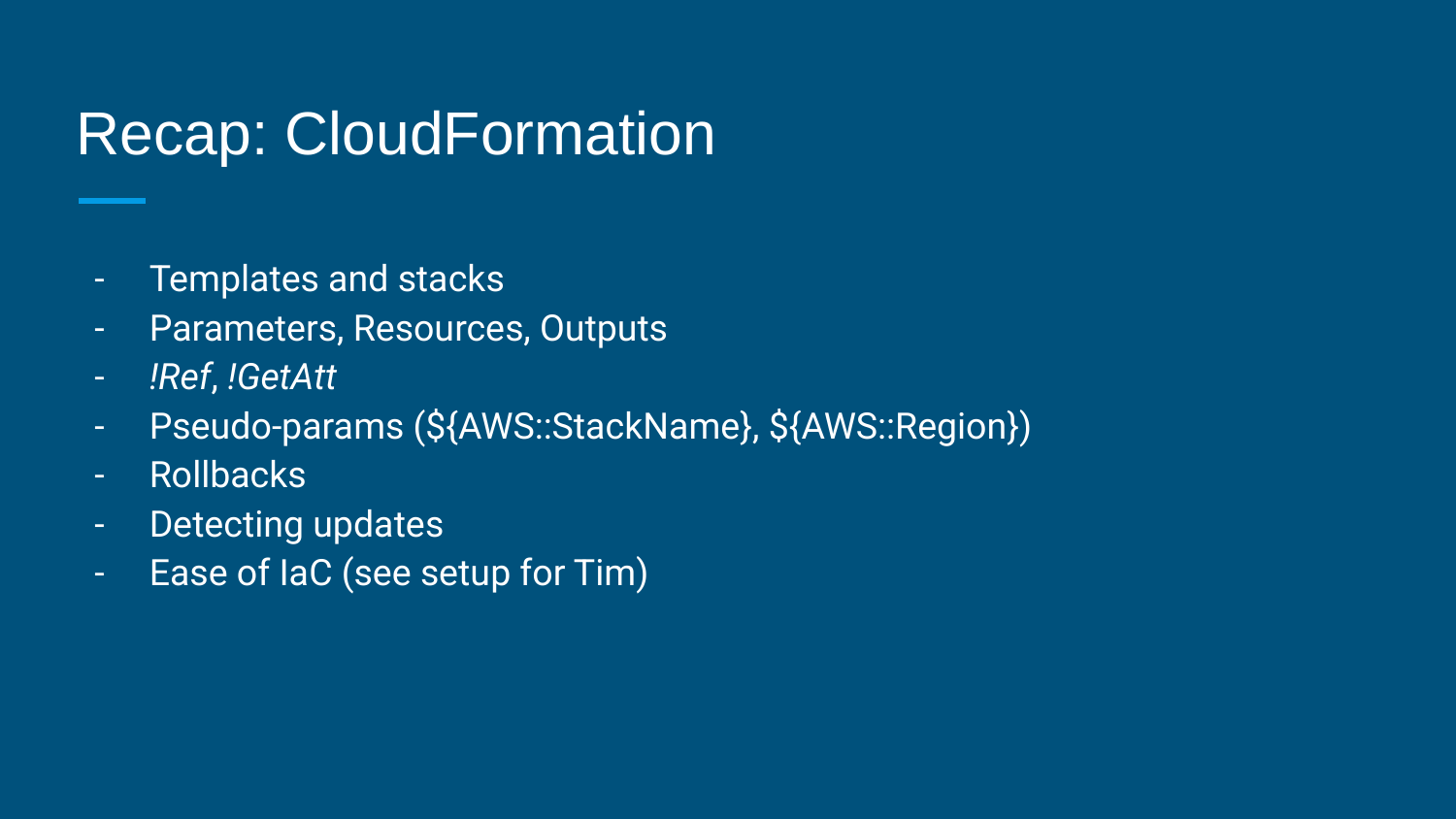

# Recap: CloudFormation
Templates and stacks
Parameters, Resources, Outputs
!Ref, !GetAtt
Pseudo-params (${AWS::StackName}, ${AWS::Region})
Rollbacks
Detecting updates
Ease of IaC (see setup for Tim)